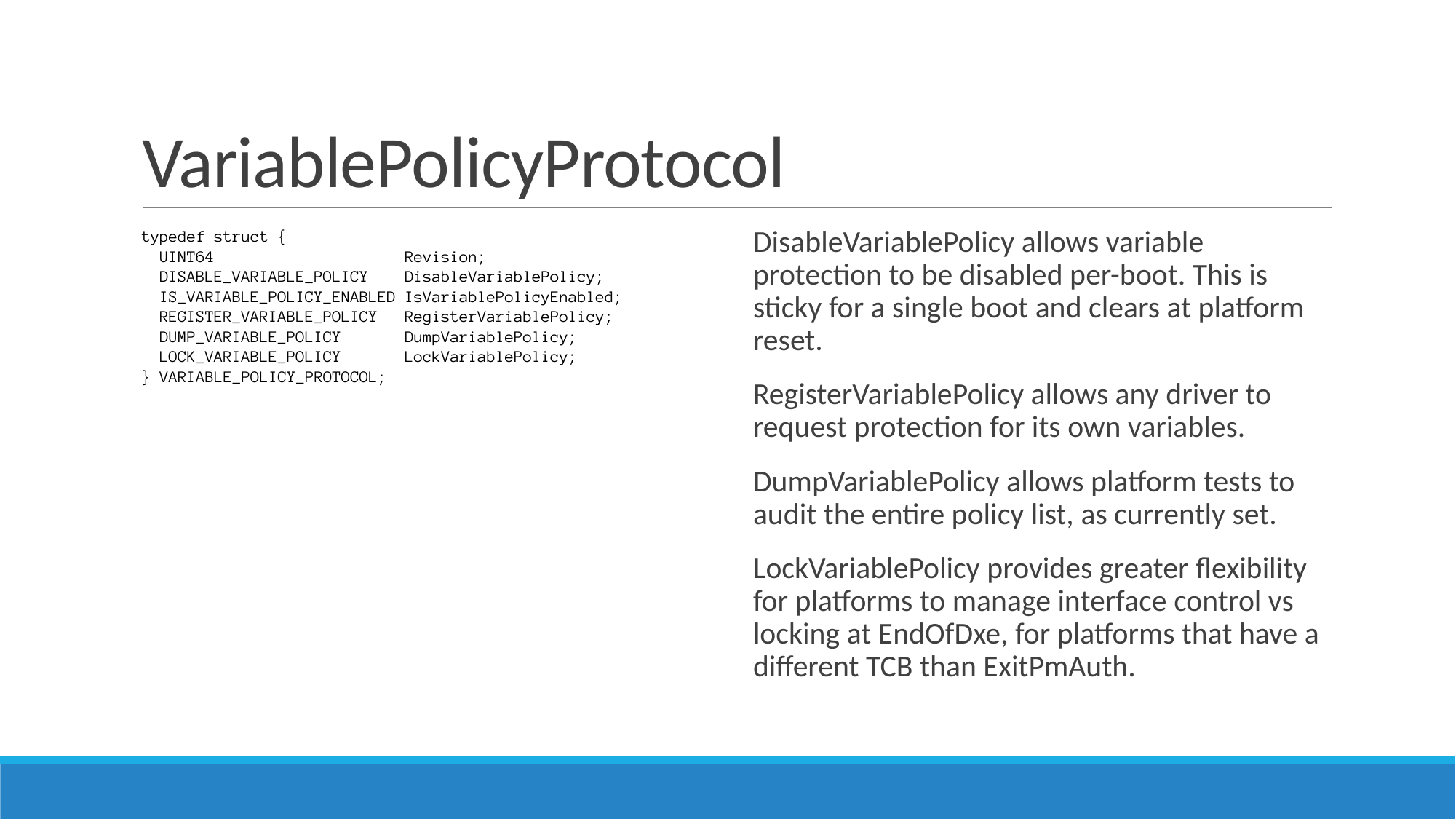

# VariablePolicyProtocol
typedef struct {
  UINT64                     Revision;
  DISABLE_VARIABLE_POLICY    DisableVariablePolicy;
  IS_VARIABLE_POLICY_ENABLED IsVariablePolicyEnabled;
  REGISTER_VARIABLE_POLICY   RegisterVariablePolicy;
  DUMP_VARIABLE_POLICY       DumpVariablePolicy;
  LOCK_VARIABLE_POLICY       LockVariablePolicy;
} VARIABLE_POLICY_PROTOCOL;
DisableVariablePolicy allows variable protection to be disabled per-boot. This is sticky for a single boot and clears at platform reset.
RegisterVariablePolicy allows any driver to request protection for its own variables.
DumpVariablePolicy allows platform tests to audit the entire policy list, as currently set.
LockVariablePolicy provides greater flexibility for platforms to manage interface control vs locking at EndOfDxe, for platforms that have a different TCB than ExitPmAuth.